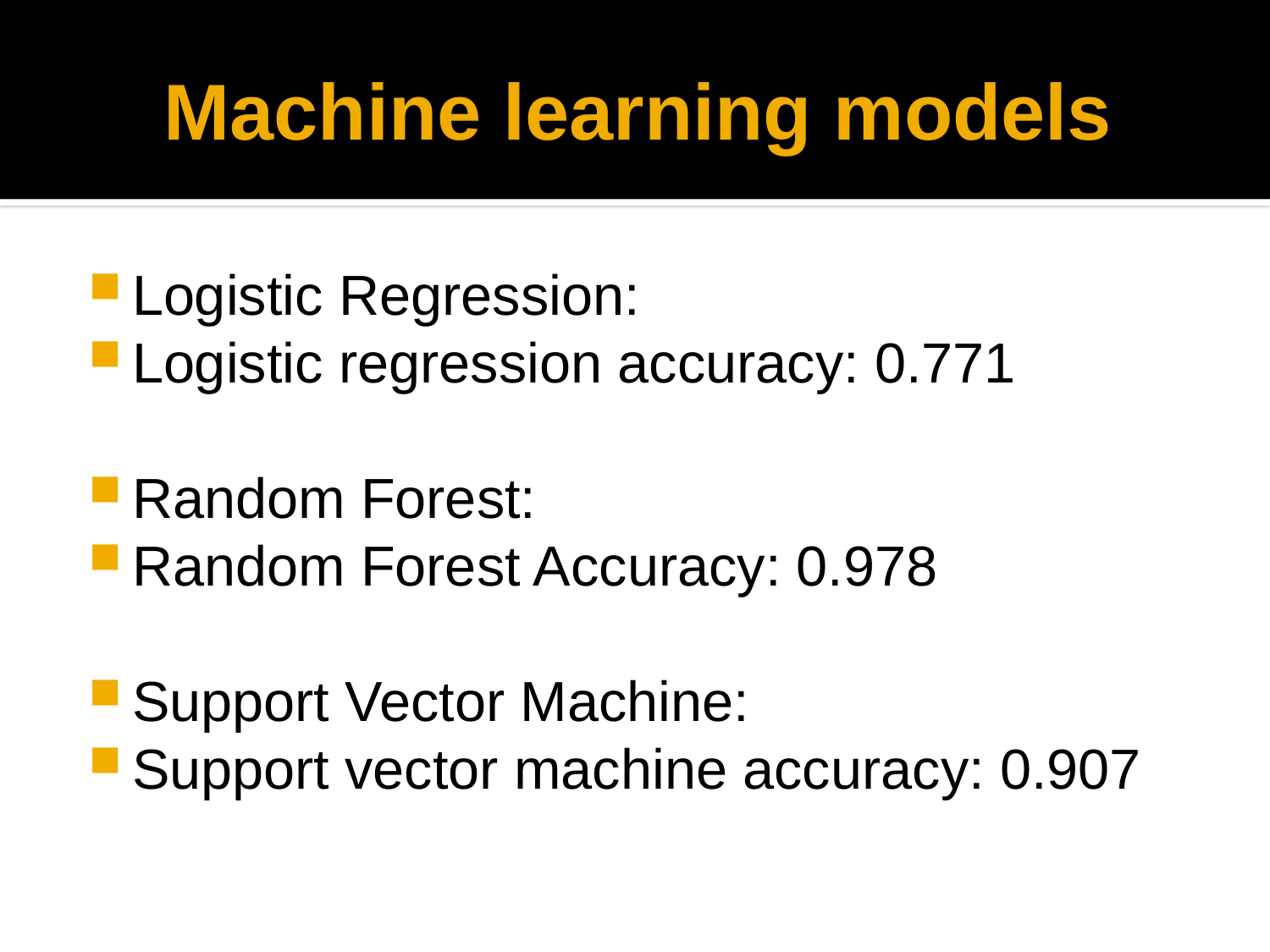

# Machine learning models
Logistic Regression:
Logistic regression accuracy: 0.771

Random Forest:
Random Forest Accuracy: 0.978

Support Vector Machine:
Support vector machine accuracy: 0.907